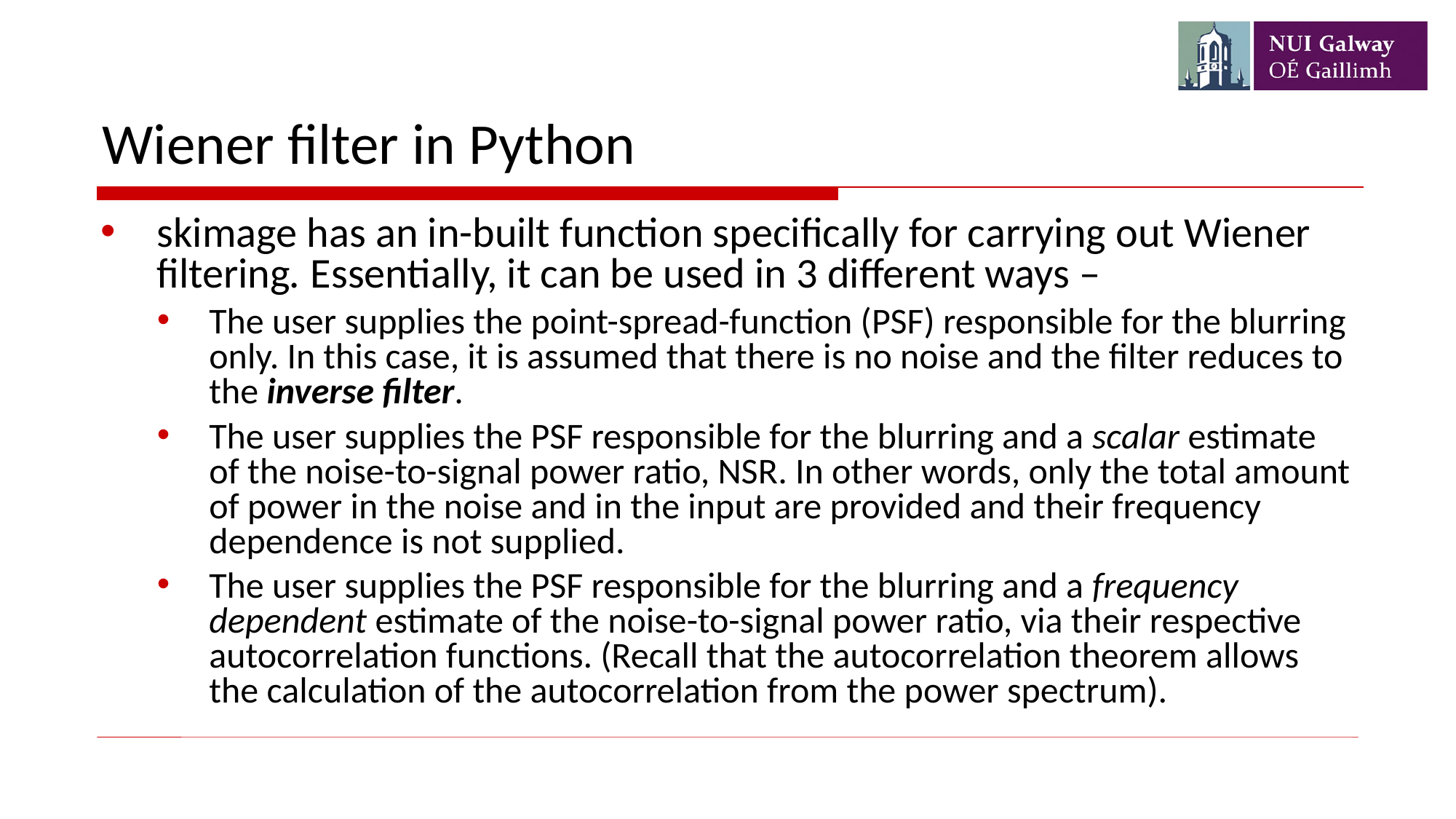

# Wiener filter in Python
skimage has an in-built function specifically for carrying out Wiener filtering. Essentially, it can be used in 3 different ways –
The user supplies the point-spread-function (PSF) responsible for the blurring only. In this case, it is assumed that there is no noise and the filter reduces to the inverse filter.
The user supplies the PSF responsible for the blurring and a scalar estimate of the noise-to-signal power ratio, NSR. In other words, only the total amount of power in the noise and in the input are provided and their frequency dependence is not supplied.
The user supplies the PSF responsible for the blurring and a frequency dependent estimate of the noise-to-signal power ratio, via their respective autocorrelation functions. (Recall that the autocorrelation theorem allows the calculation of the autocorrelation from the power spectrum).